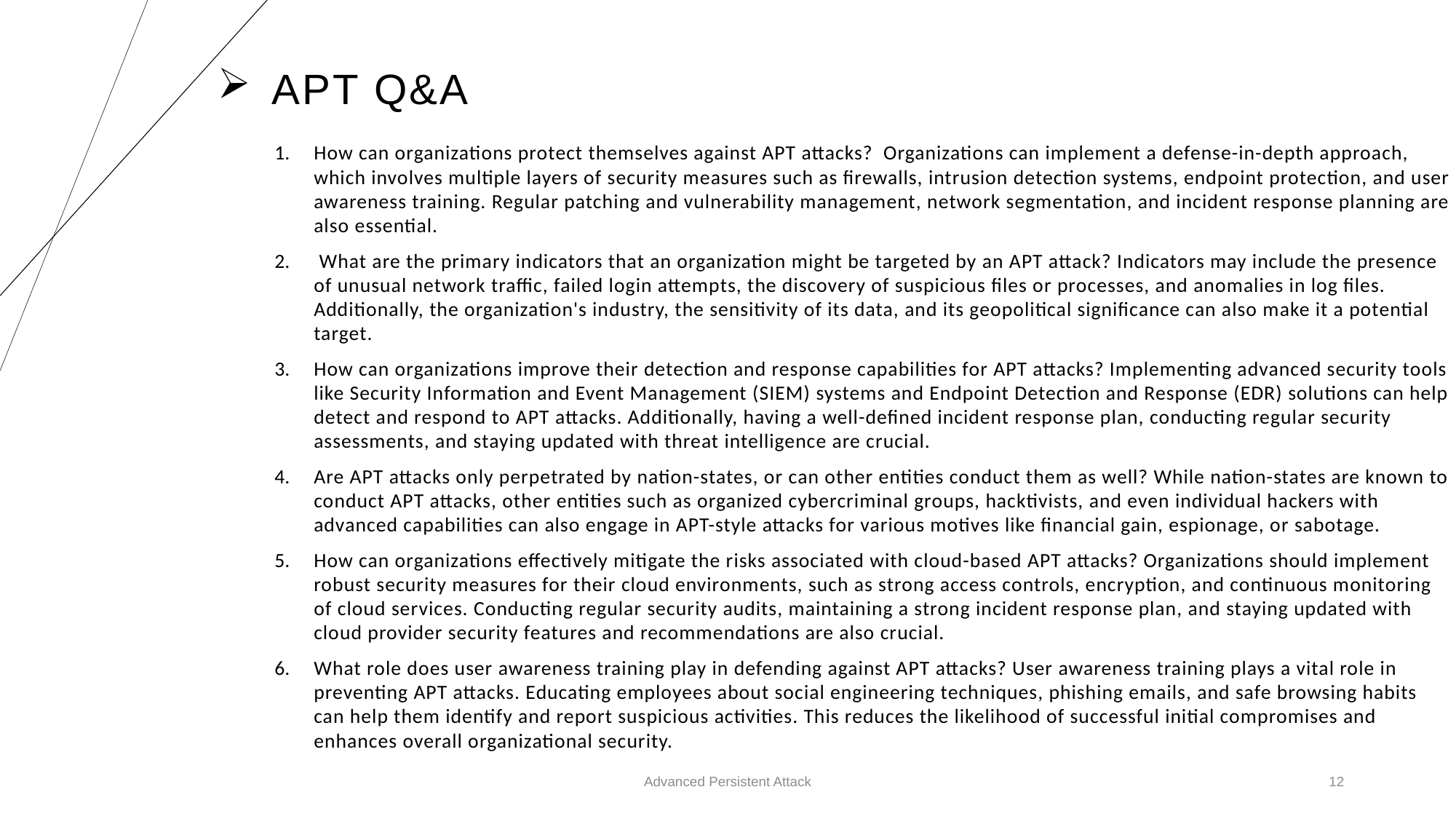

# APT Q&A
How can organizations protect themselves against APT attacks?  Organizations can implement a defense-in-depth approach, which involves multiple layers of security measures such as firewalls, intrusion detection systems, endpoint protection, and user awareness training. Regular patching and vulnerability management, network segmentation, and incident response planning are also essential.
 What are the primary indicators that an organization might be targeted by an APT attack? Indicators may include the presence of unusual network traffic, failed login attempts, the discovery of suspicious files or processes, and anomalies in log files. Additionally, the organization's industry, the sensitivity of its data, and its geopolitical significance can also make it a potential target.
How can organizations improve their detection and response capabilities for APT attacks? Implementing advanced security tools like Security Information and Event Management (SIEM) systems and Endpoint Detection and Response (EDR) solutions can help detect and respond to APT attacks. Additionally, having a well-defined incident response plan, conducting regular security assessments, and staying updated with threat intelligence are crucial.
Are APT attacks only perpetrated by nation-states, or can other entities conduct them as well? While nation-states are known to conduct APT attacks, other entities such as organized cybercriminal groups, hacktivists, and even individual hackers with advanced capabilities can also engage in APT-style attacks for various motives like financial gain, espionage, or sabotage.
How can organizations effectively mitigate the risks associated with cloud-based APT attacks? Organizations should implement robust security measures for their cloud environments, such as strong access controls, encryption, and continuous monitoring of cloud services. Conducting regular security audits, maintaining a strong incident response plan, and staying updated with cloud provider security features and recommendations are also crucial.
What role does user awareness training play in defending against APT attacks? User awareness training plays a vital role in preventing APT attacks. Educating employees about social engineering techniques, phishing emails, and safe browsing habits can help them identify and report suspicious activities. This reduces the likelihood of successful initial compromises and enhances overall organizational security.
Advanced Persistent Attack
12